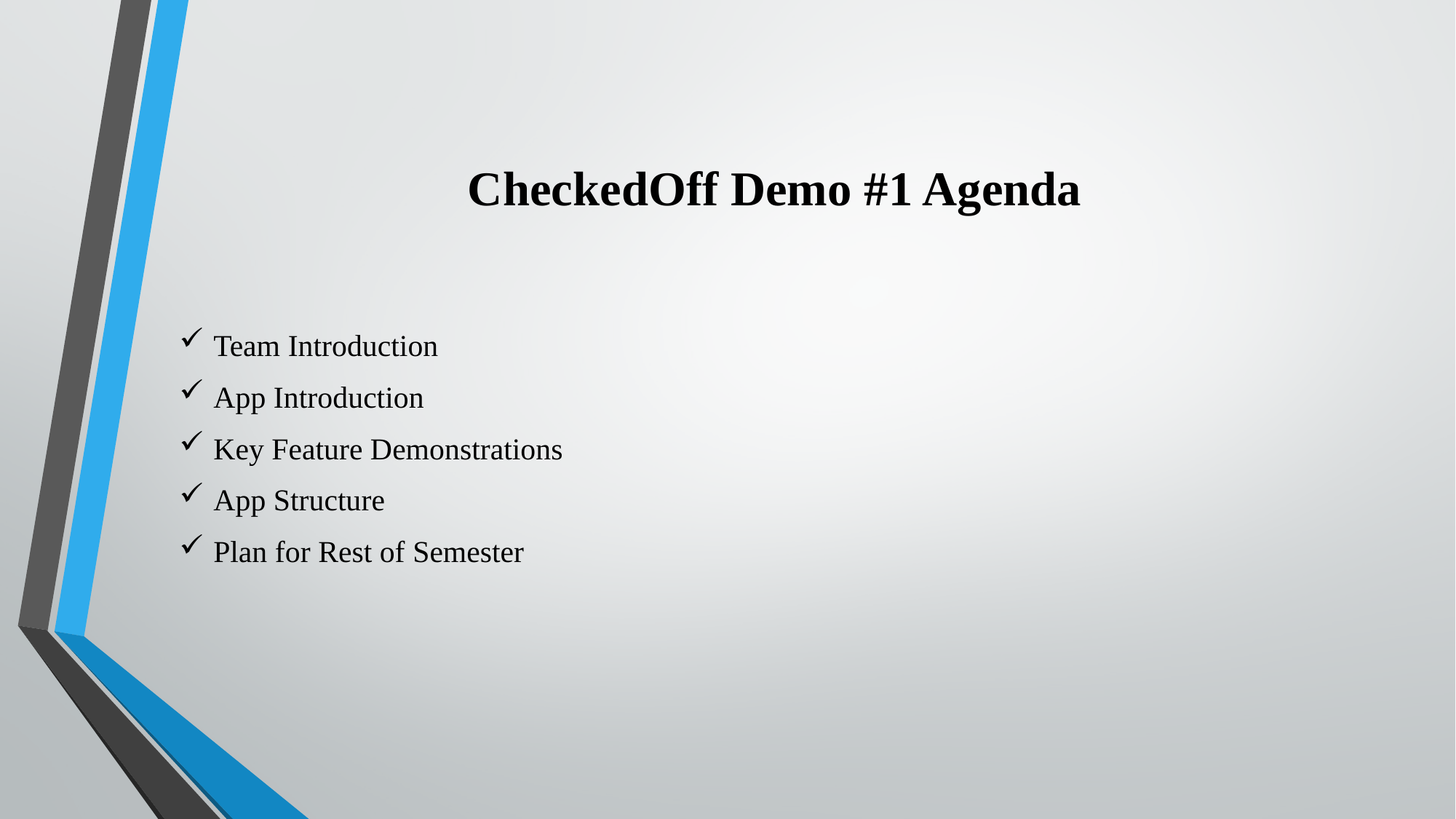

# CheckedOff Demo #1 Agenda
Team Introduction
App Introduction
Key Feature Demonstrations
App Structure
Plan for Rest of Semester